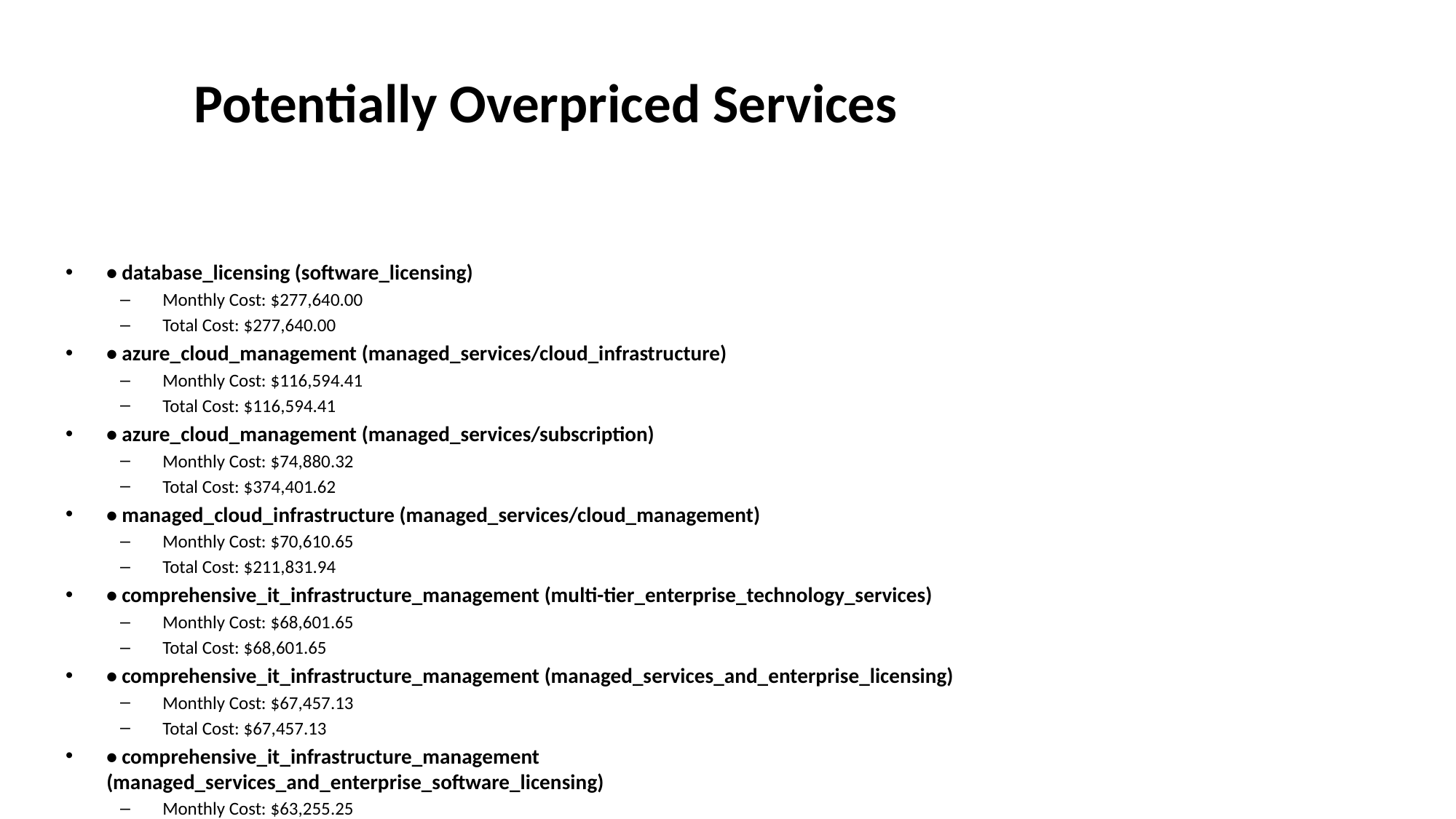

# Potentially Overpriced Services

• database_licensing (software_licensing)
  Monthly Cost: $277,640.00
  Total Cost: $277,640.00
• azure_cloud_management (managed_services/cloud_infrastructure)
  Monthly Cost: $116,594.41
  Total Cost: $116,594.41
• azure_cloud_management (managed_services/subscription)
  Monthly Cost: $74,880.32
  Total Cost: $374,401.62
• managed_cloud_infrastructure (managed_services/cloud_management)
  Monthly Cost: $70,610.65
  Total Cost: $211,831.94
• comprehensive_it_infrastructure_management (multi-tier_enterprise_technology_services)
  Monthly Cost: $68,601.65
  Total Cost: $68,601.65
• comprehensive_it_infrastructure_management (managed_services_and_enterprise_licensing)
  Monthly Cost: $67,457.13
  Total Cost: $67,457.13
• comprehensive_it_infrastructure_management (managed_services_and_enterprise_software_licensing)
  Monthly Cost: $63,255.25
  Total Cost: $63,255.25
• comprehensive_it_infrastructure_management (hybrid_managed_services)
  Monthly Cost: $59,728.24
  Total Cost: $59,728.24